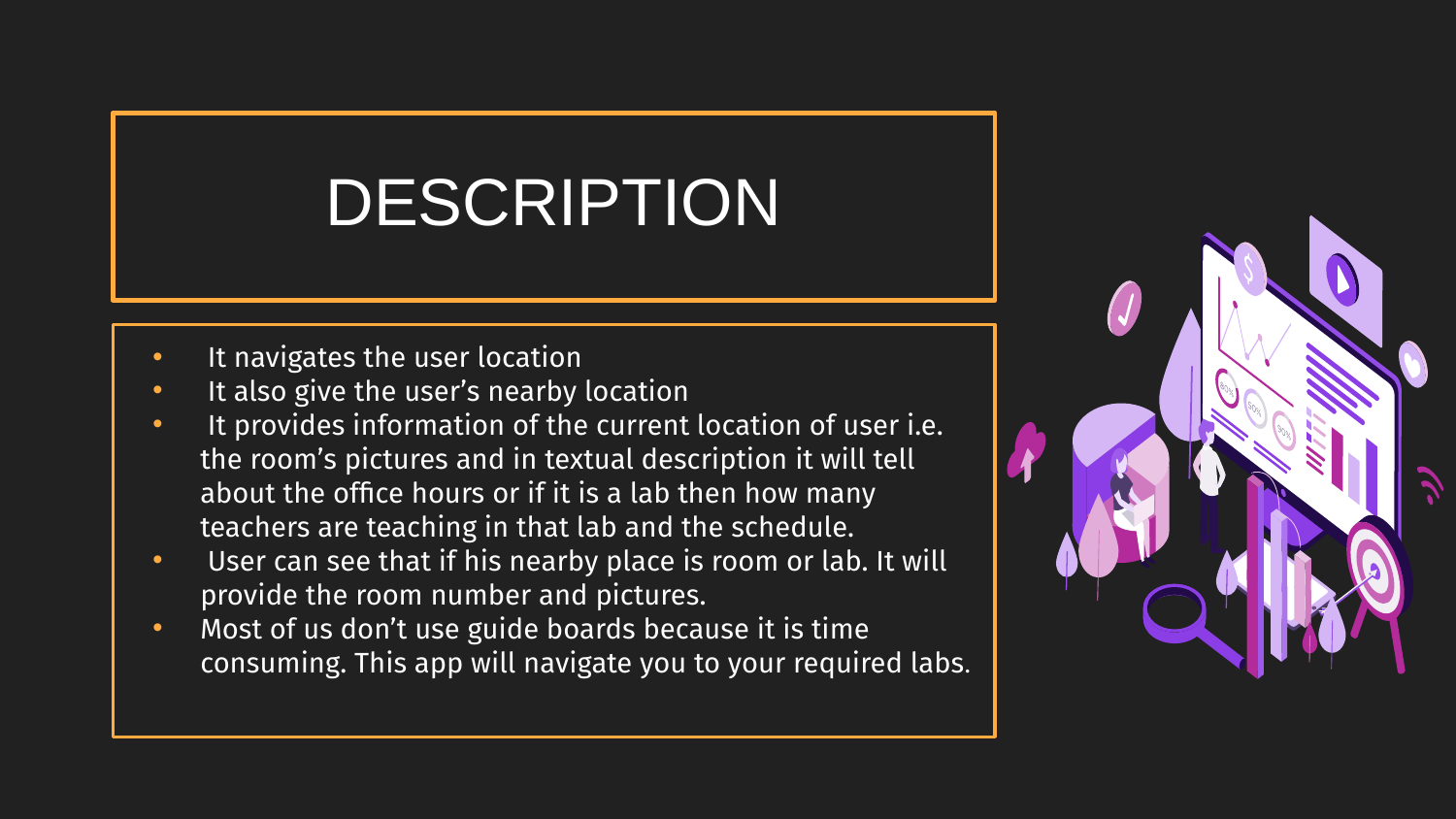

# DESCRIPTION

 It navigates the user location
 It also give the user’s nearby location
 It provides information of the current location of user i.e. the room’s pictures and in textual description it will tell about the office hours or if it is a lab then how many teachers are teaching in that lab and the schedule.
 User can see that if his nearby place is room or lab. It will provide the room number and pictures.
Most of us don’t use guide boards because it is time consuming. This app will navigate you to your required labs.